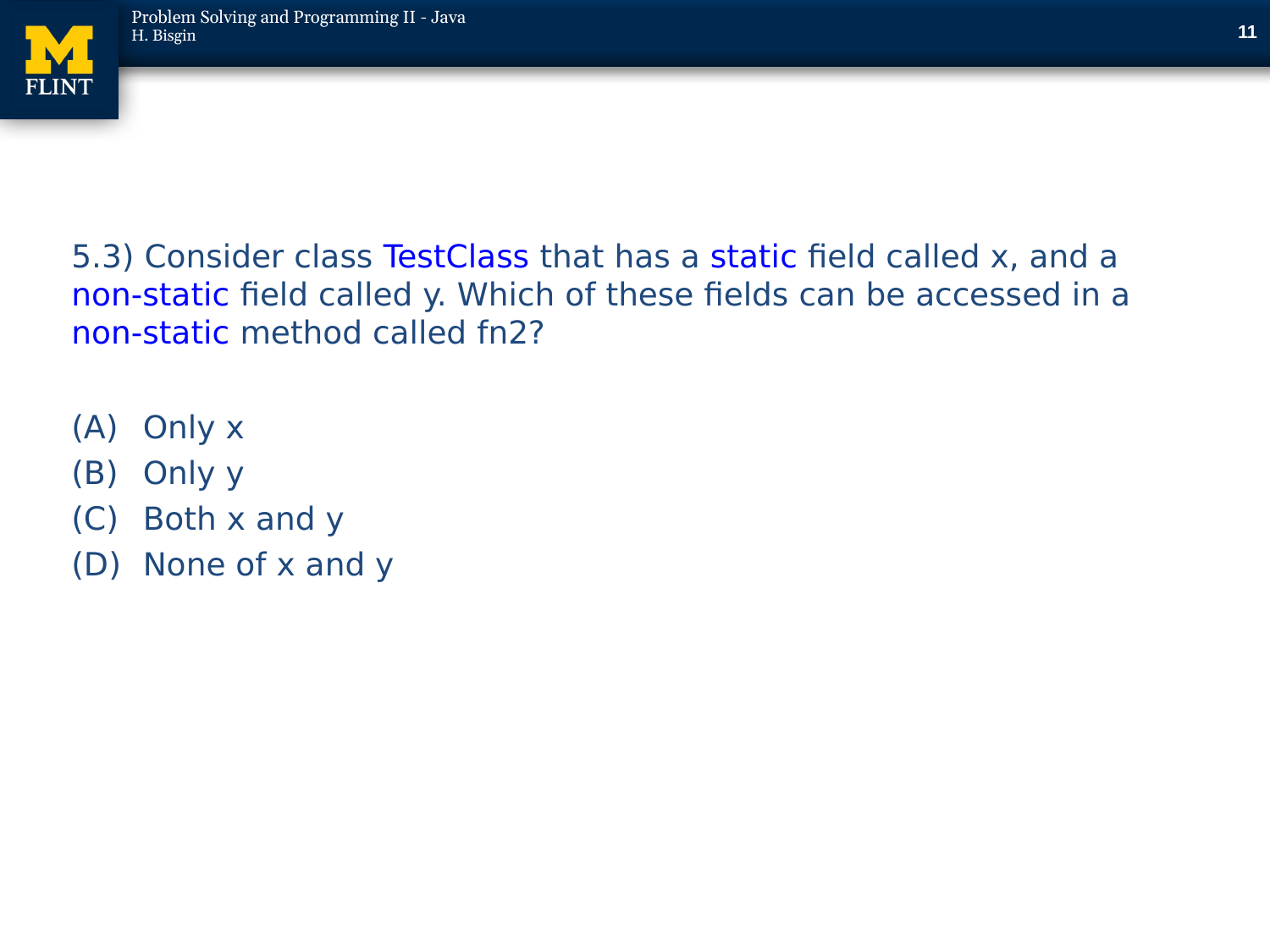

11
#
5.3) Consider class TestClass that has a static field called x, and a non-static field called y. Which of these fields can be accessed in a non-static method called fn2?

Only x
Only y
Both x and y
None of x and y